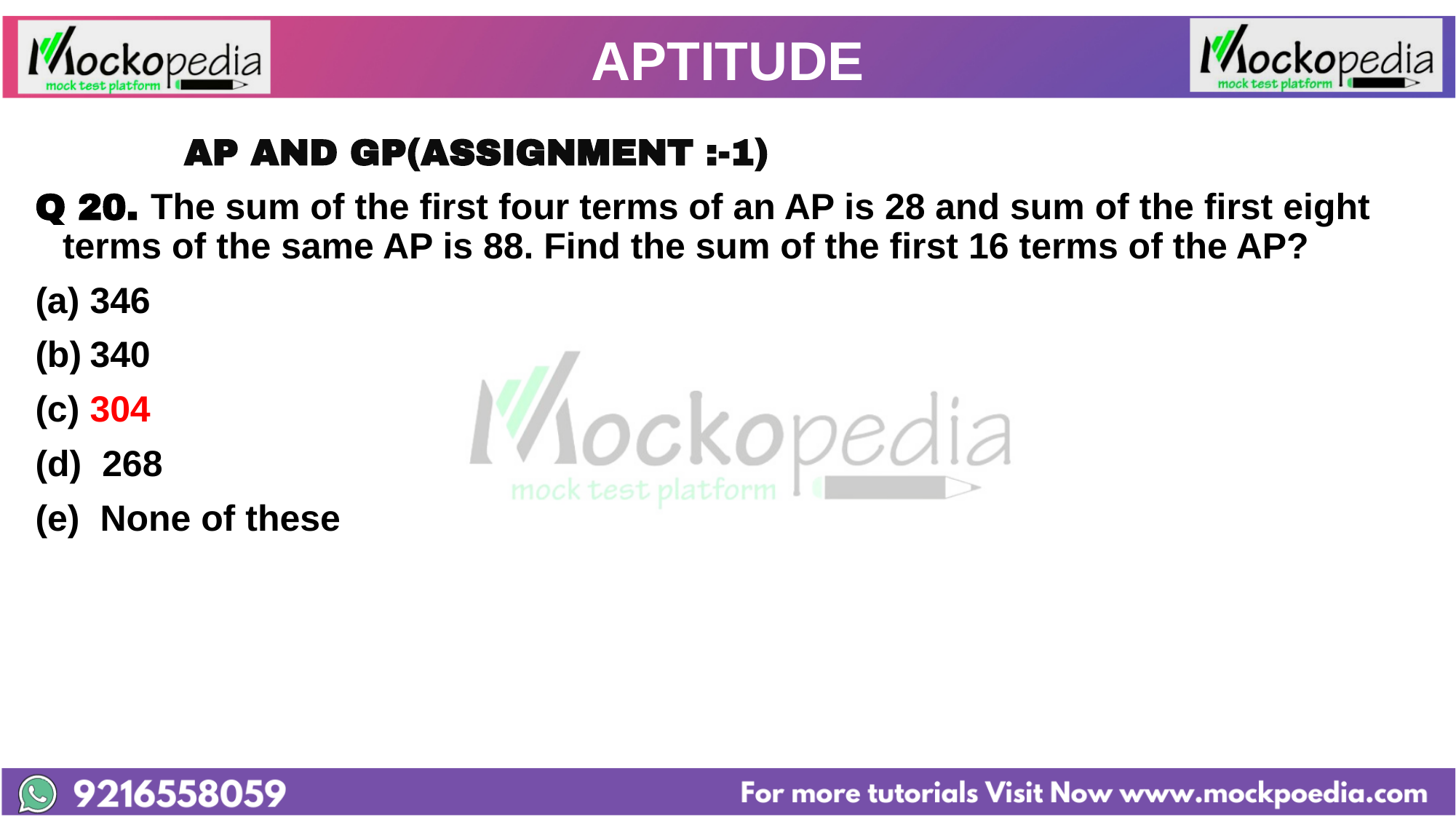

# APTITUDE
		 AP AND GP(ASSIGNMENT :-1)
Q 20. The sum of the first four terms of an AP is 28 and sum of the first eight terms of the same AP is 88. Find the sum of the first 16 terms of the AP?
346
340
304
(d)  268
(e)  None of these